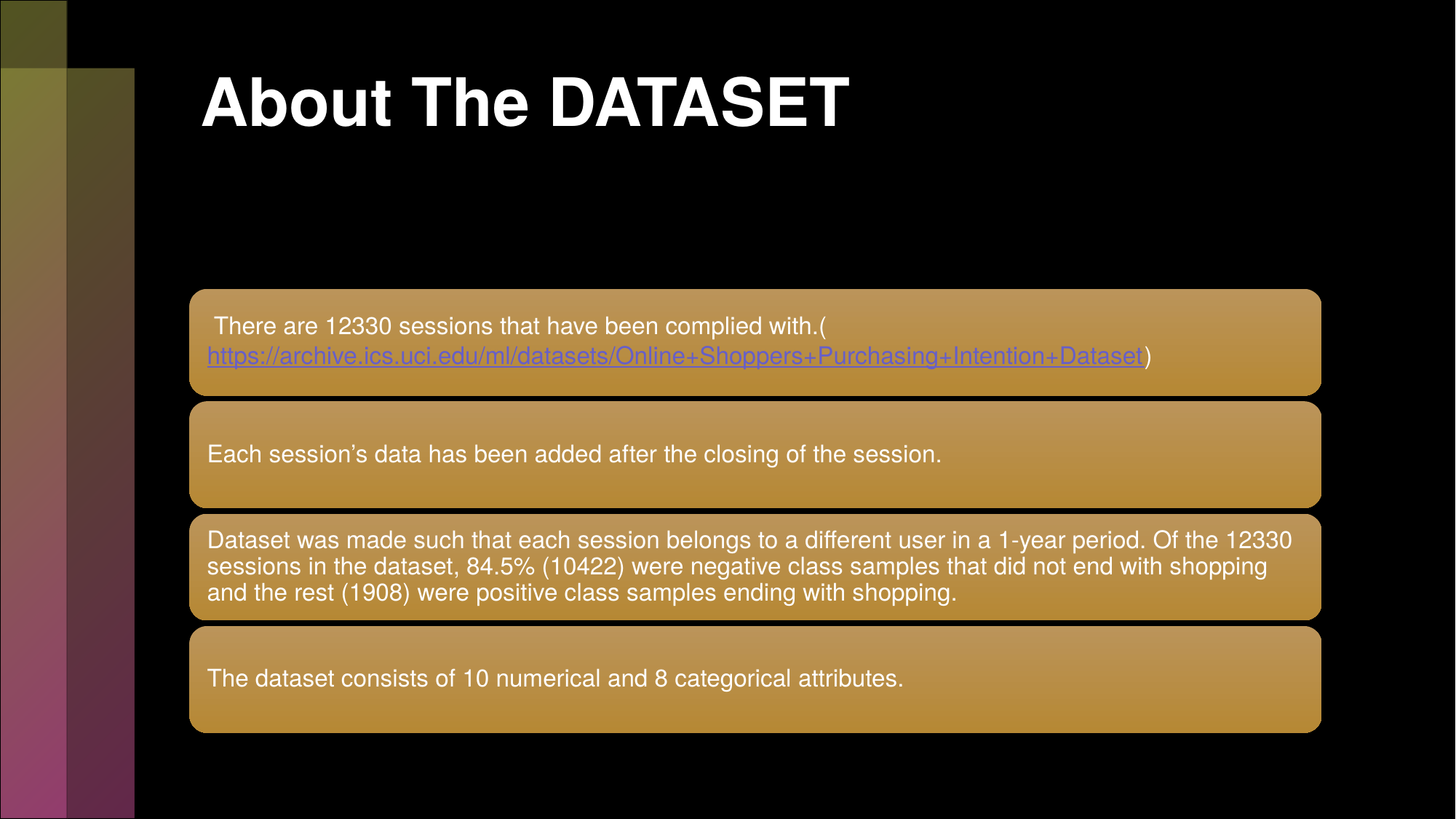

# About The DATASET

 There are 12330 sessions that have been complied with.(https://archive.ics.uci.edu/ml/datasets/Online+Shoppers+Purchasing+Intention+Dataset)
Each session’s data has been added after the closing of the session.
Dataset was made such that each session belongs to a different user in a 1-year period. Of the 12330 sessions in the dataset, 84.5% (10422) were negative class samples that did not end with shopping and the rest (1908) were positive class samples ending with shopping.
The dataset consists of 10 numerical and 8 categorical attributes.